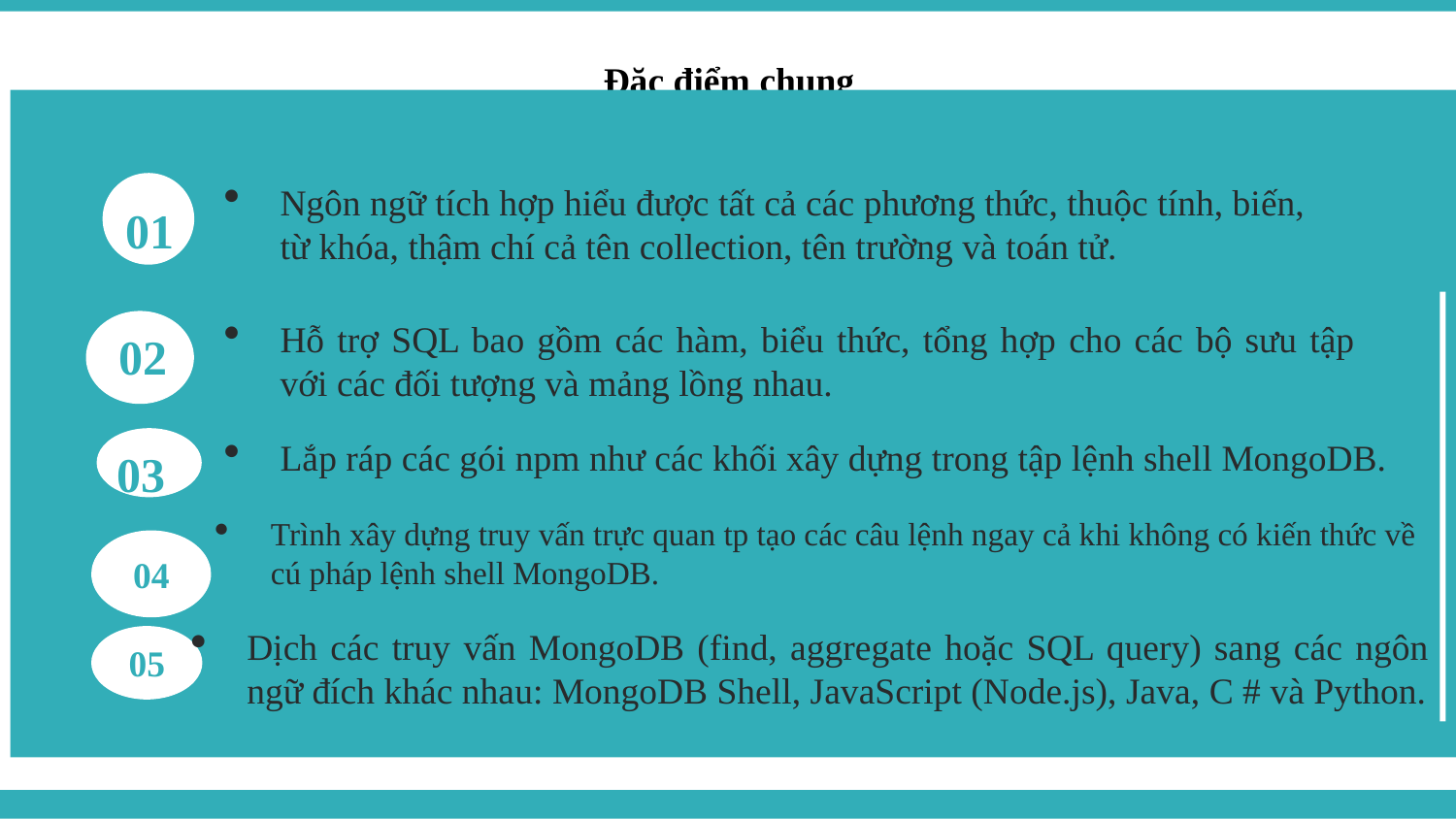

Đặc điểm chung

Ngôn ngữ tích hợp hiểu được tất cả các phương thức, thuộc tính, biến, từ khóa, thậm chí cả tên collection, tên trường và toán tử.

01

Hỗ trợ SQL bao gồm các hàm, biểu thức, tổng hợp cho các bộ sưu tập với các đối tượng và mảng lồng nhau.

02
Lắp ráp các gói npm như các khối xây dựng trong tập lệnh shell MongoDB.

03
Trình xây dựng truy vấn trực quan tp tạo các câu lệnh ngay cả khi không có kiến thức về cú pháp lệnh shell MongoDB.
04
03
Dịch các truy vấn MongoDB (find, aggregate hoặc SQL query) sang các ngôn ngữ đích khác nhau: MongoDB Shell, JavaScript (Node.js), Java, C # và Python.
05